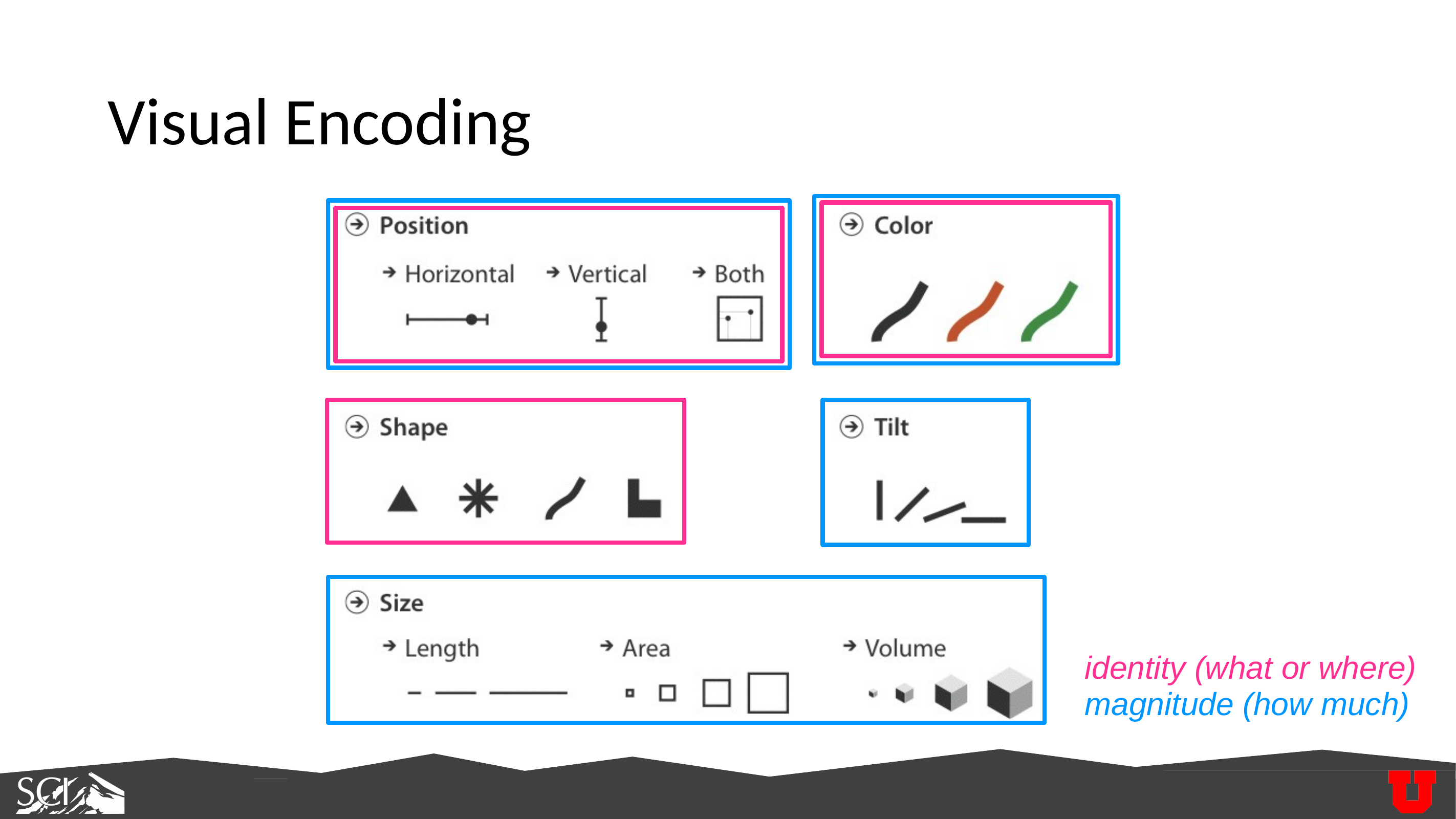

# Visual Encoding

identity (what or where)
magnitude (how much)